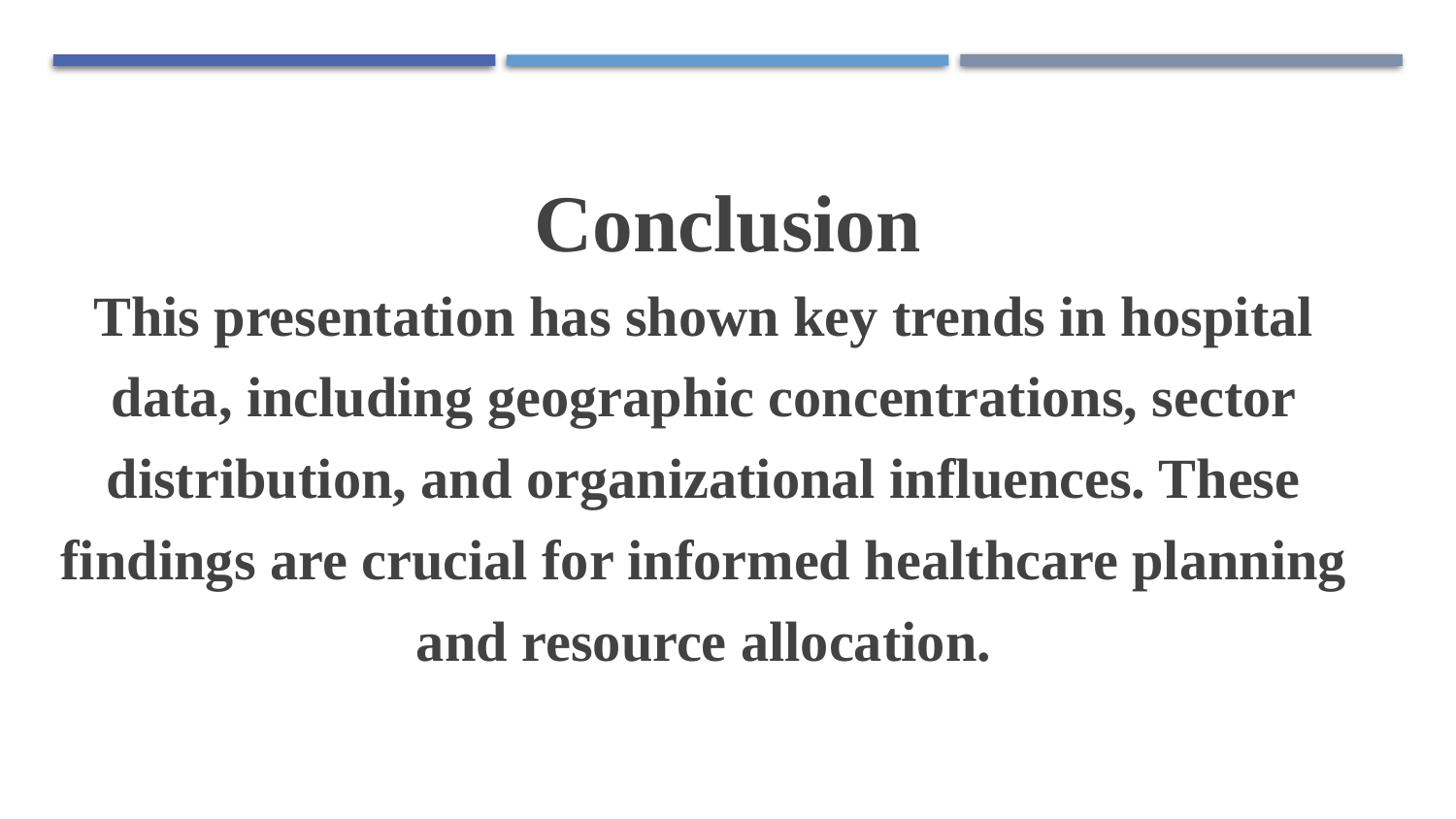

Conclusion
This presentation has shown key trends in hospital data, including geographic concentrations, sector distribution, and organizational influences. These findings are crucial for informed healthcare planning and resource allocation.